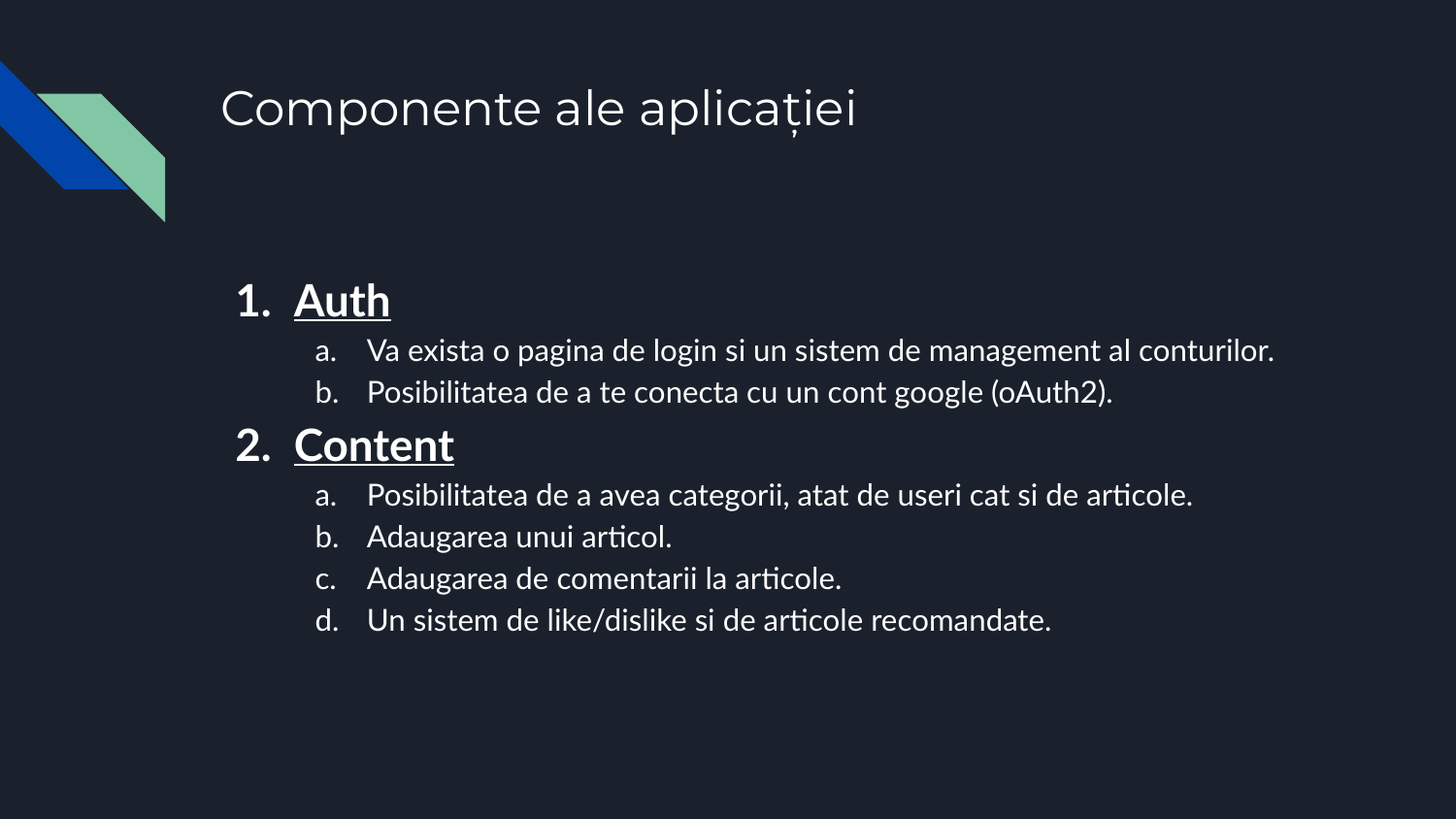

# Componente ale aplicației
Auth
Va exista o pagina de login si un sistem de management al conturilor.
Posibilitatea de a te conecta cu un cont google (oAuth2).
Content
Posibilitatea de a avea categorii, atat de useri cat si de articole.
Adaugarea unui articol.
Adaugarea de comentarii la articole.
Un sistem de like/dislike si de articole recomandate.